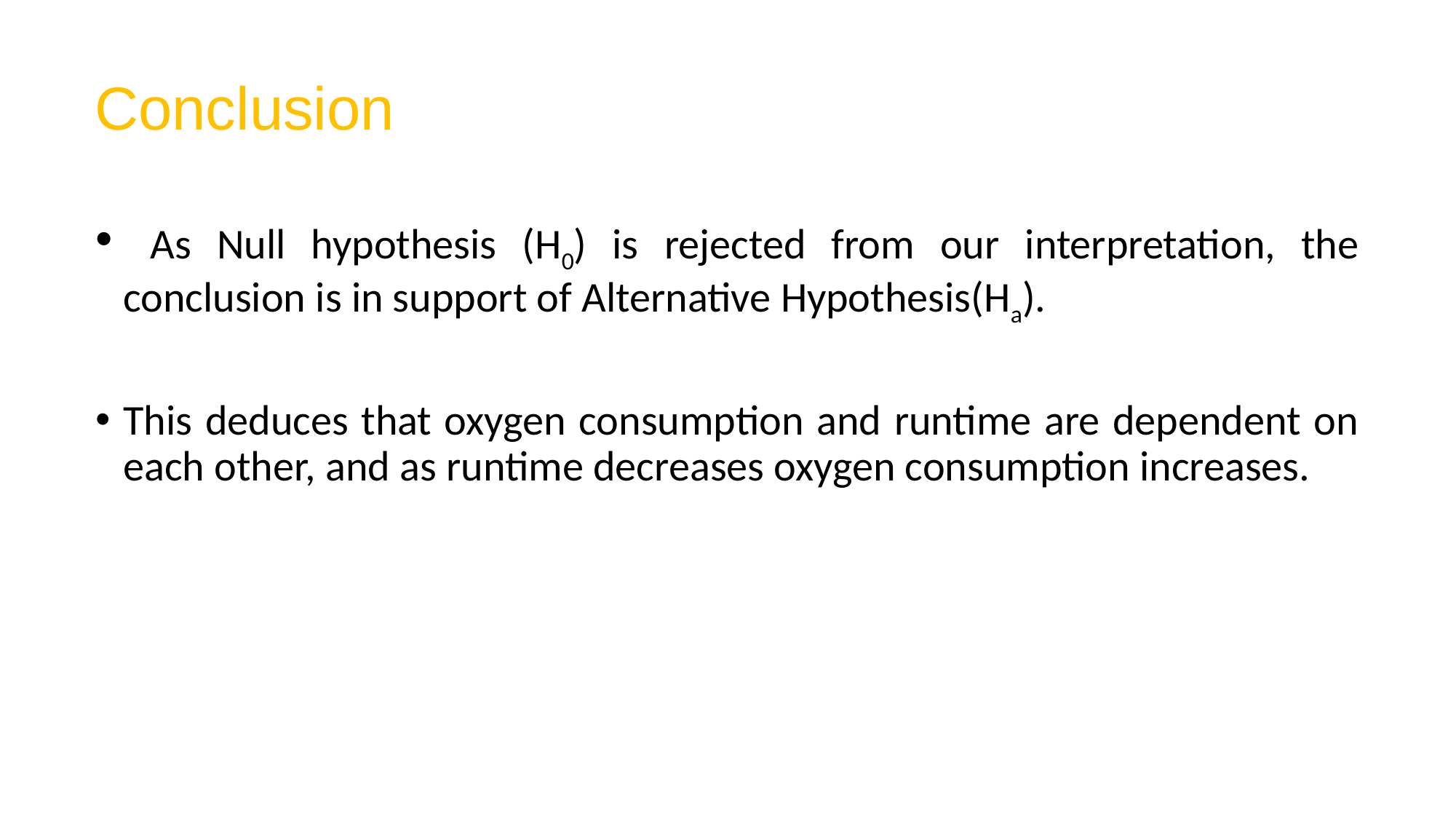

Conclusion
 As Null hypothesis (H0) is rejected from our interpretation, the conclusion is in support of Alternative Hypothesis(Ha).

This deduces that oxygen consumption and runtime are dependent on each other, and as runtime decreases oxygen consumption increases.